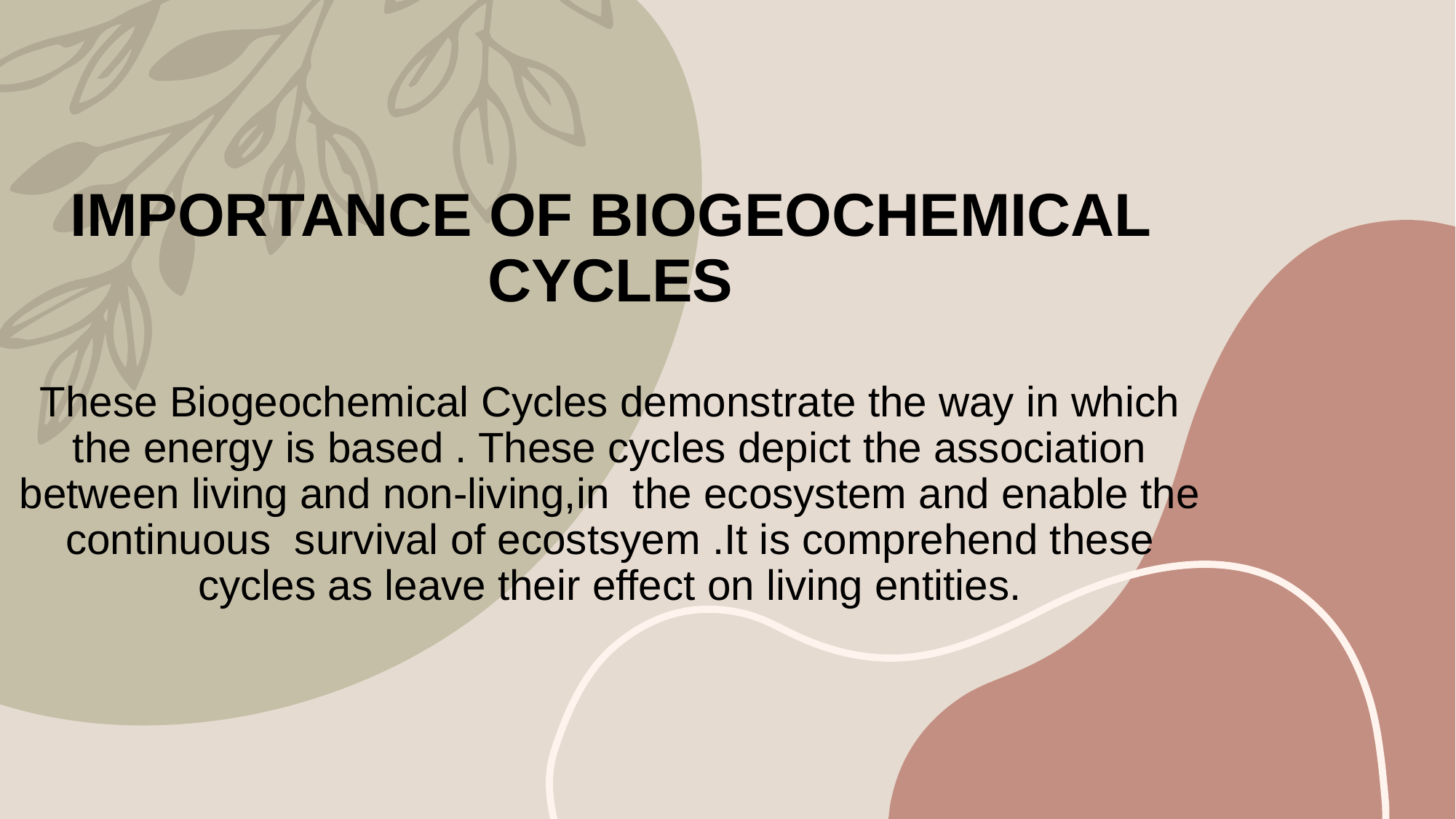

# IMPORTANCE OF BIOGEOCHEMICAL CYCLES These Biogeochemical Cycles demonstrate the way in which the energy is based . These cycles depict the association between living and non-living,in  the ecosystem and enable the continuous  survival of ecostsyem .It is comprehend these cycles as leave their effect on living entities.